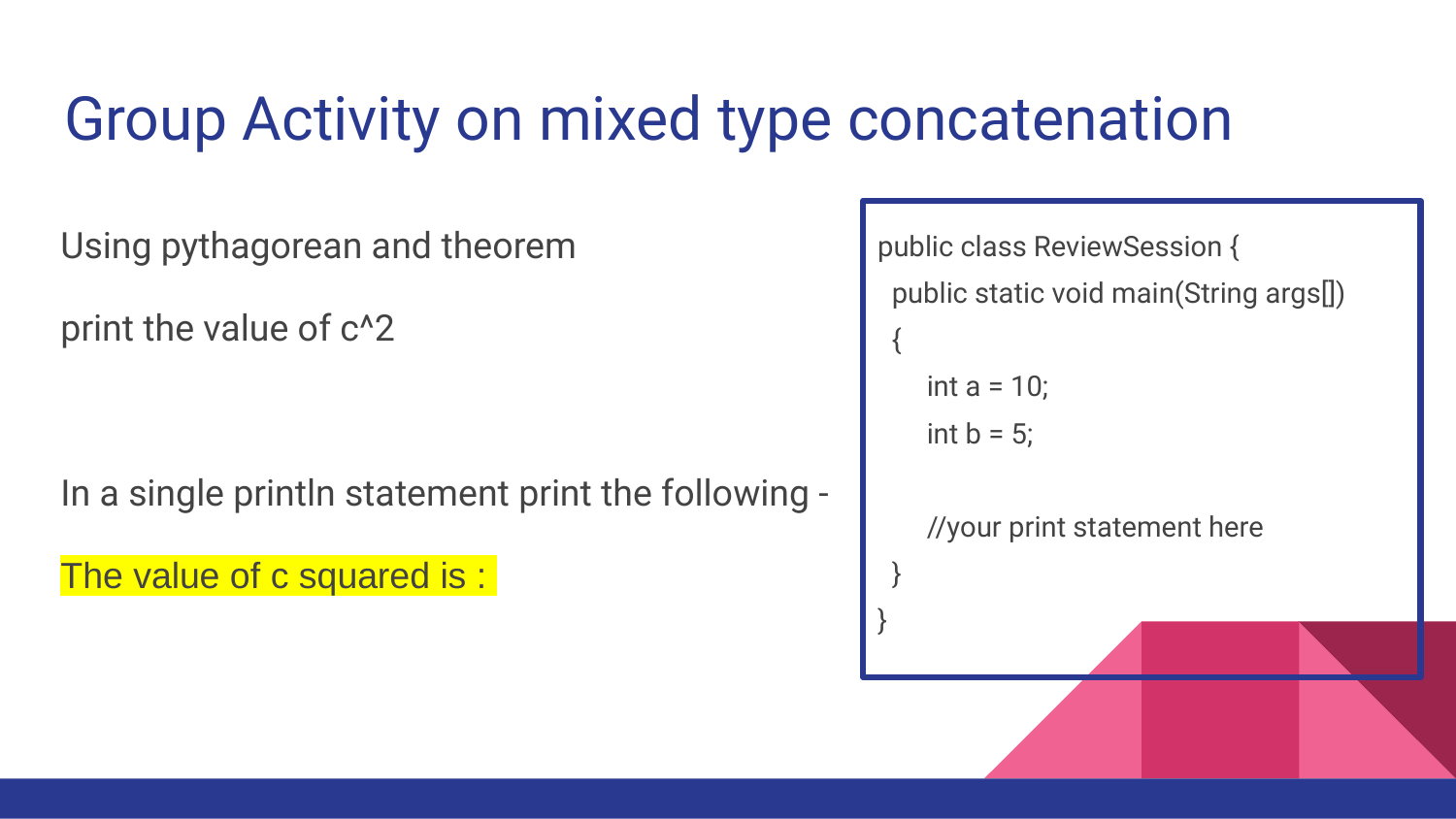

# Group Activity on mixed type concatenation
Using pythagorean and theorem
print the value of c^2

In a single println statement print the following -
The value of c squared is :

public class ReviewSession {
  public static void main(String args[])
  {
       int a = 10;
       int b = 5;

       //your print statement here
  }
}